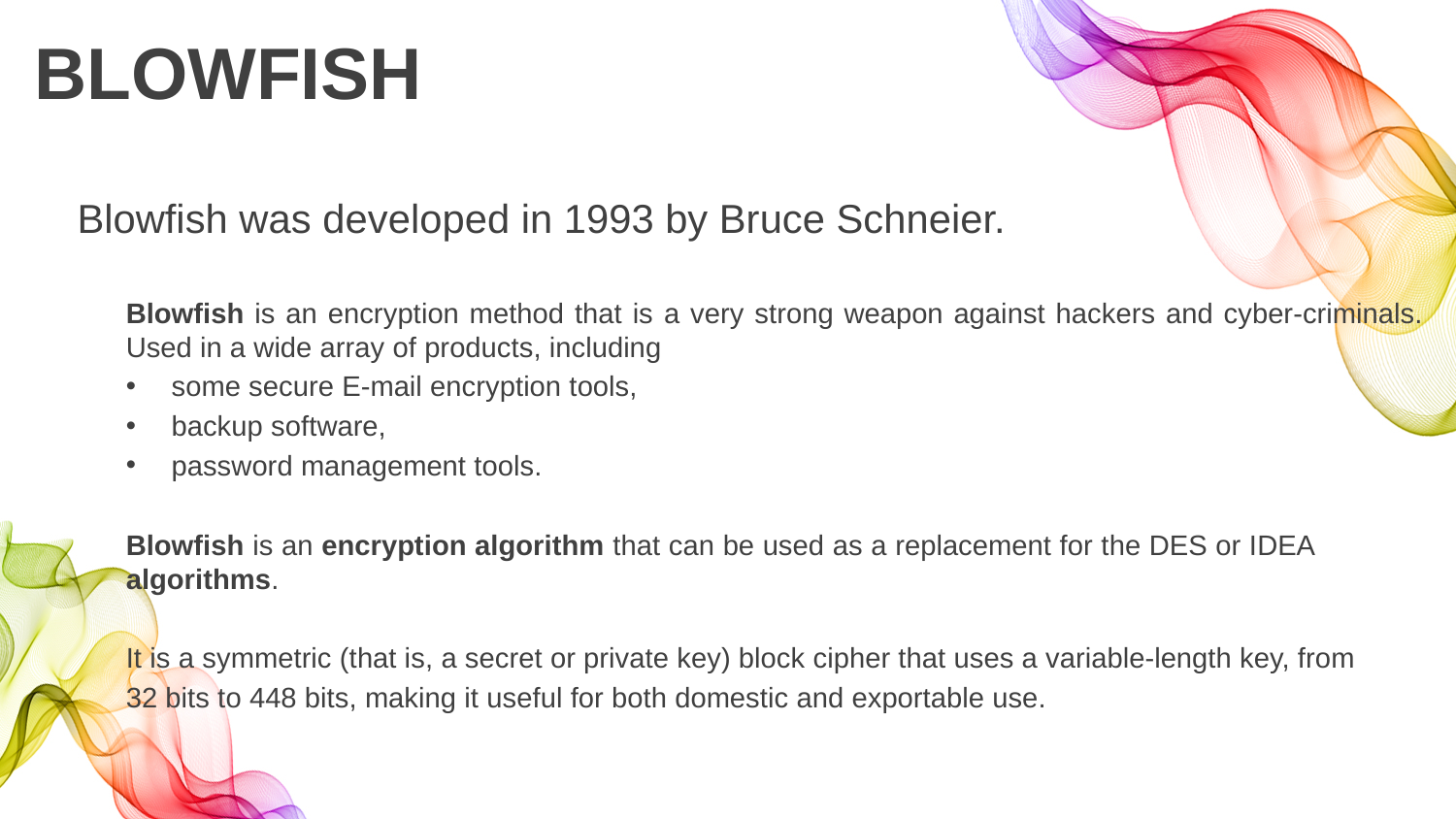

# BLOWFISH
Blowfish was developed in 1993 by Bruce Schneier.
Blowfish is an encryption method that is a very strong weapon against hackers and cyber-criminals. Used in a wide array of products, including
some secure E-mail encryption tools,
backup software,
password management tools.

Blowfish is an encryption algorithm that can be used as a replacement for the DES or IDEA              algorithms.

It is a symmetric (that is, a secret or private key) block cipher that uses a variable-length key, from
32 bits to 448 bits, making it useful for both domestic and exportable use.